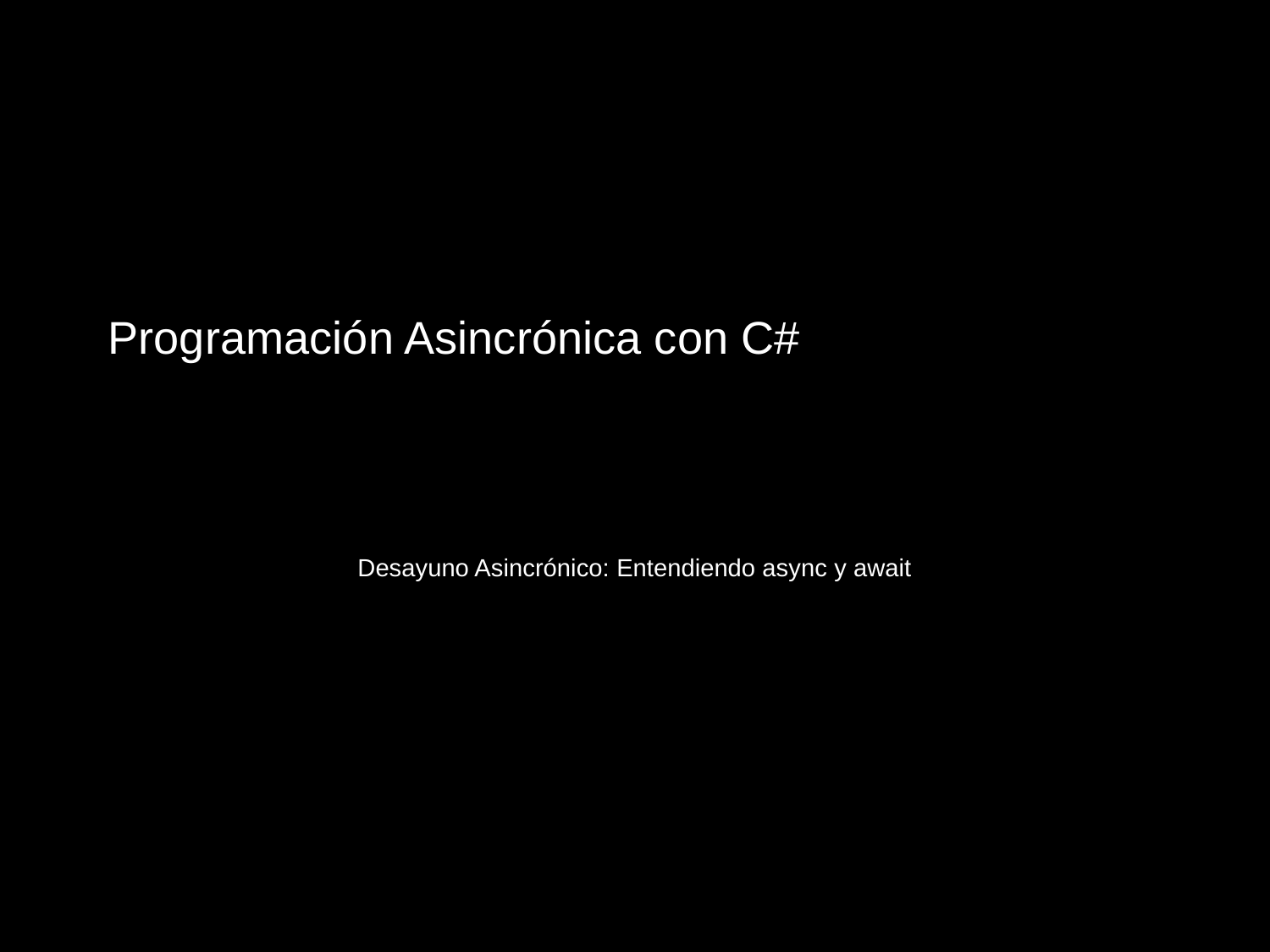

# Programación Asincrónica con C#
Desayuno Asincrónico: Entendiendo async y await